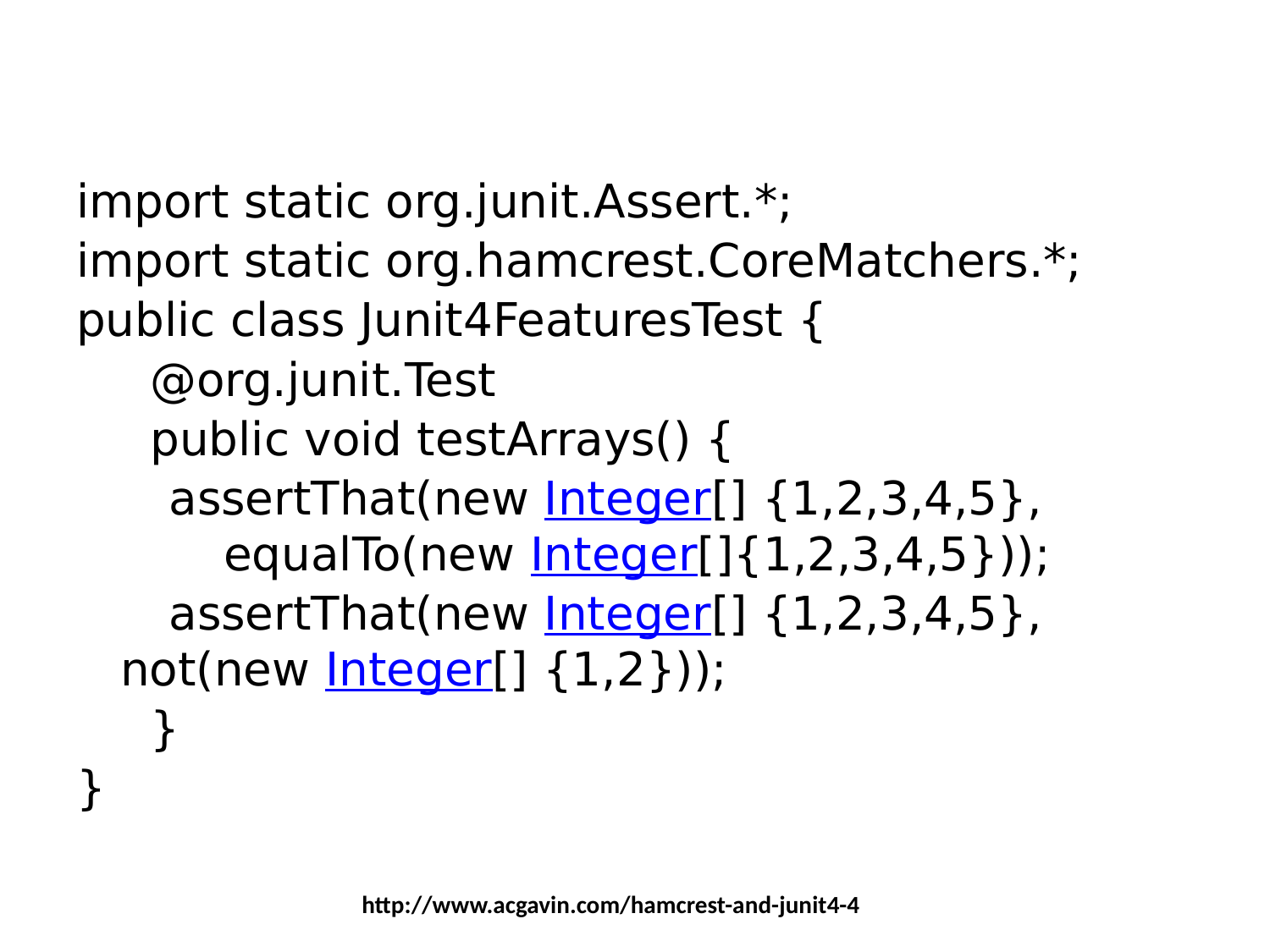

#

import static org.junit.Assert.*;
import static org.hamcrest.CoreMatchers.*;
public class Junit4FeaturesTest {
     @org.junit.Test
     public void testArrays() {
	assertThat(new Integer[] {1,2,3,4,5}, 	   	           equalTo(new Integer[]{1,2,3,4,5}));
	assertThat(new Integer[] {1,2,3,4,5}, 		          not(new Integer[] {1,2}));
     }
}

http://www.acgavin.com/hamcrest-and-junit4-4